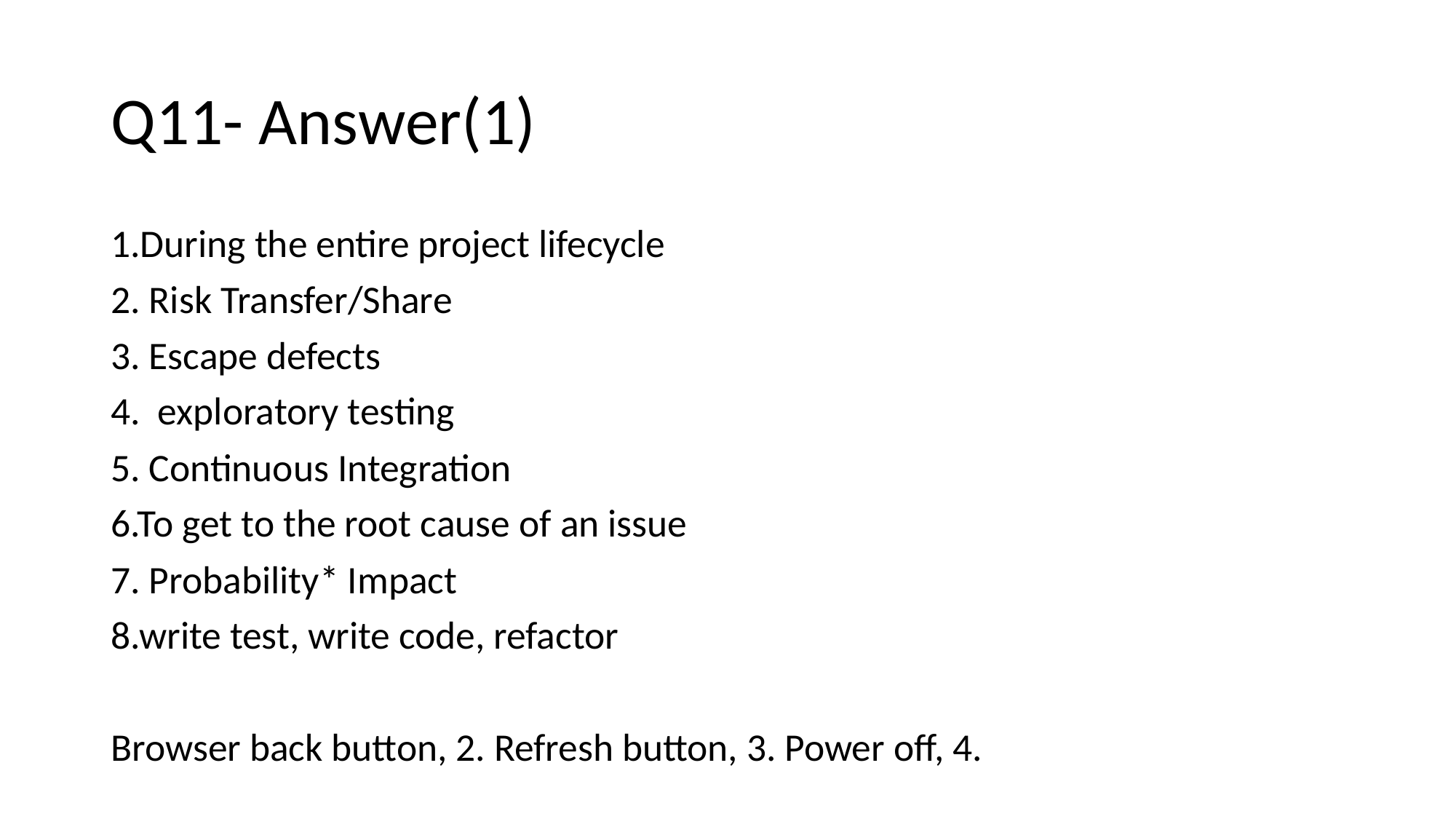

# Q11- Answer(1)
1.During the entire project lifecycle
2. Risk Transfer/Share
3. Escape defects
4.  exploratory testing
5. Continuous Integration
6.To get to the root cause of an issue
7. Probability* Impact
8.write test, write code, refactor

Browser back button, 2. Refresh button, 3. Power off, 4.